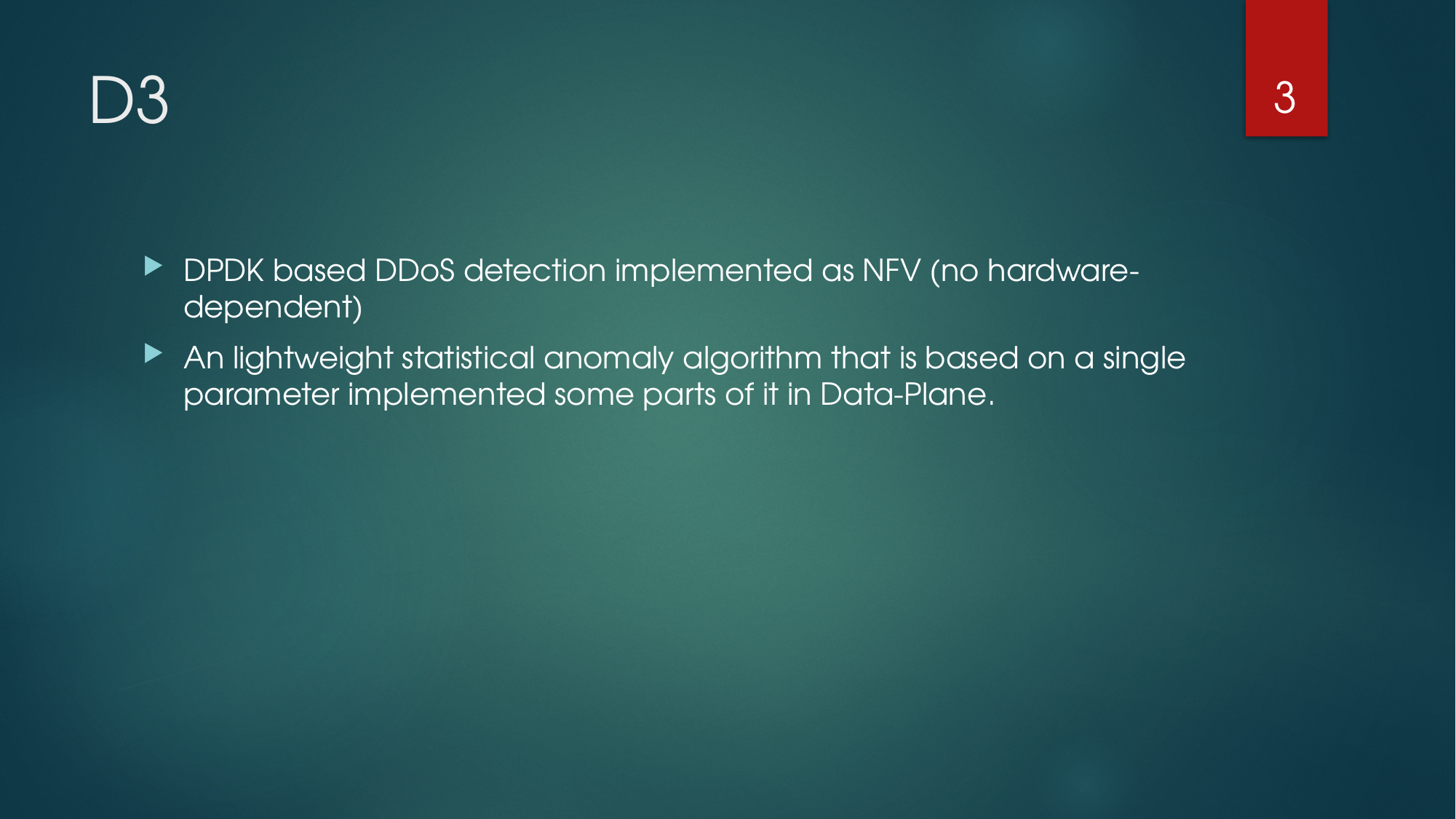

3
# D3
DPDK based DDoS detection implemented as NFV (no hardware-dependent)
An lightweight statistical anomaly algorithm that is based on a single parameter implemented some parts of it in Data-Plane.